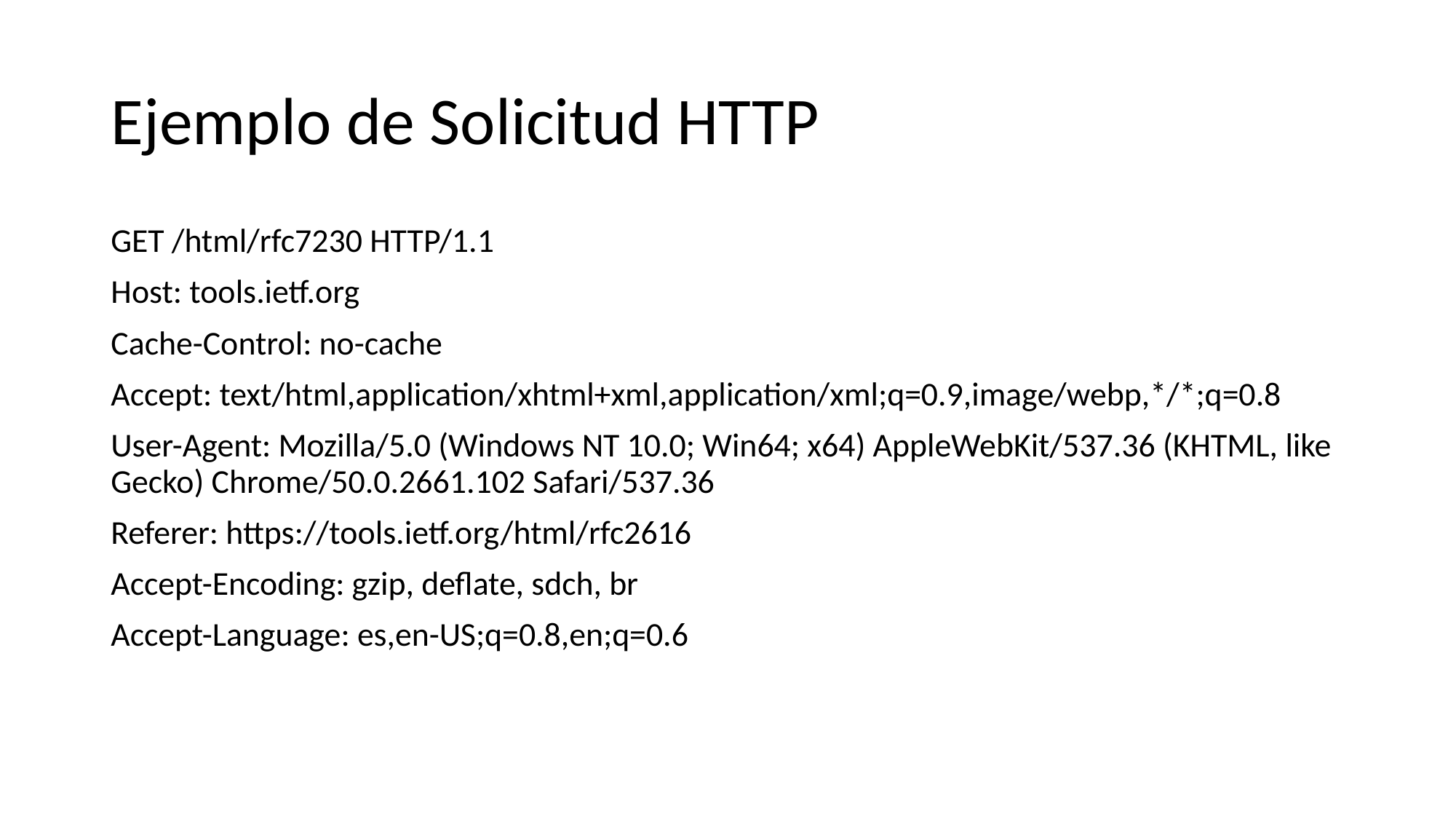

# Ejemplo de Solicitud HTTP
GET /html/rfc7230 HTTP/1.1
Host: tools.ietf.org
Cache-Control: no-cache
Accept: text/html,application/xhtml+xml,application/xml;q=0.9,image/webp,*/*;q=0.8
User-Agent: Mozilla/5.0 (Windows NT 10.0; Win64; x64) AppleWebKit/537.36 (KHTML, like Gecko) Chrome/50.0.2661.102 Safari/537.36
Referer: https://tools.ietf.org/html/rfc2616
Accept-Encoding: gzip, deflate, sdch, br
Accept-Language: es,en-US;q=0.8,en;q=0.6